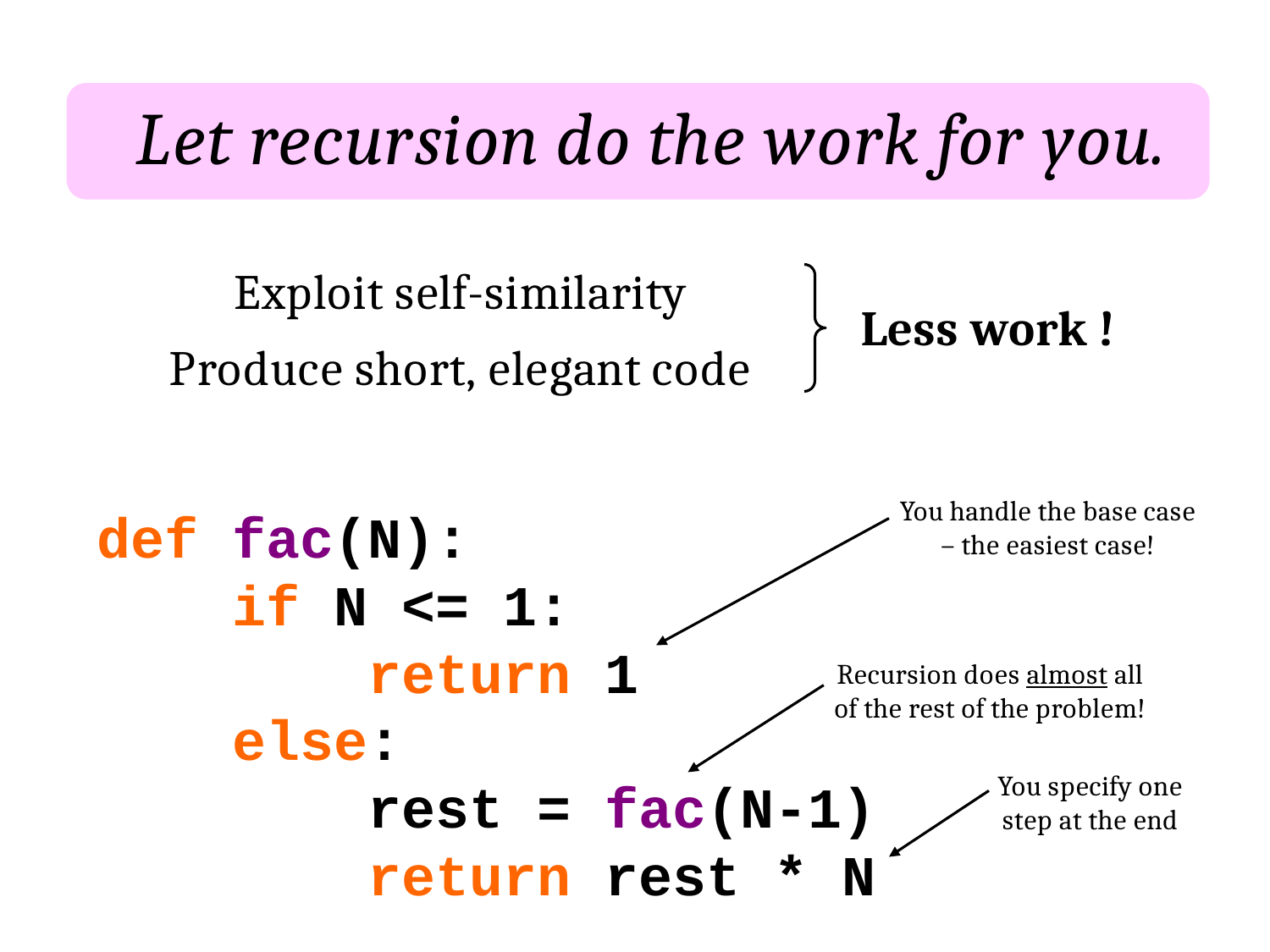

Let recursion do the work for you.
Exploit self-similarity

Less work !
Produce short, elegant code
You handle the base case – the easiest case!
def fac(N):
    if N <= 1:
        return 1
    else:
        rest = fac(N-1)
        return rest * N

Recursion does almost all of the rest of the problem!

You specify one step at the end